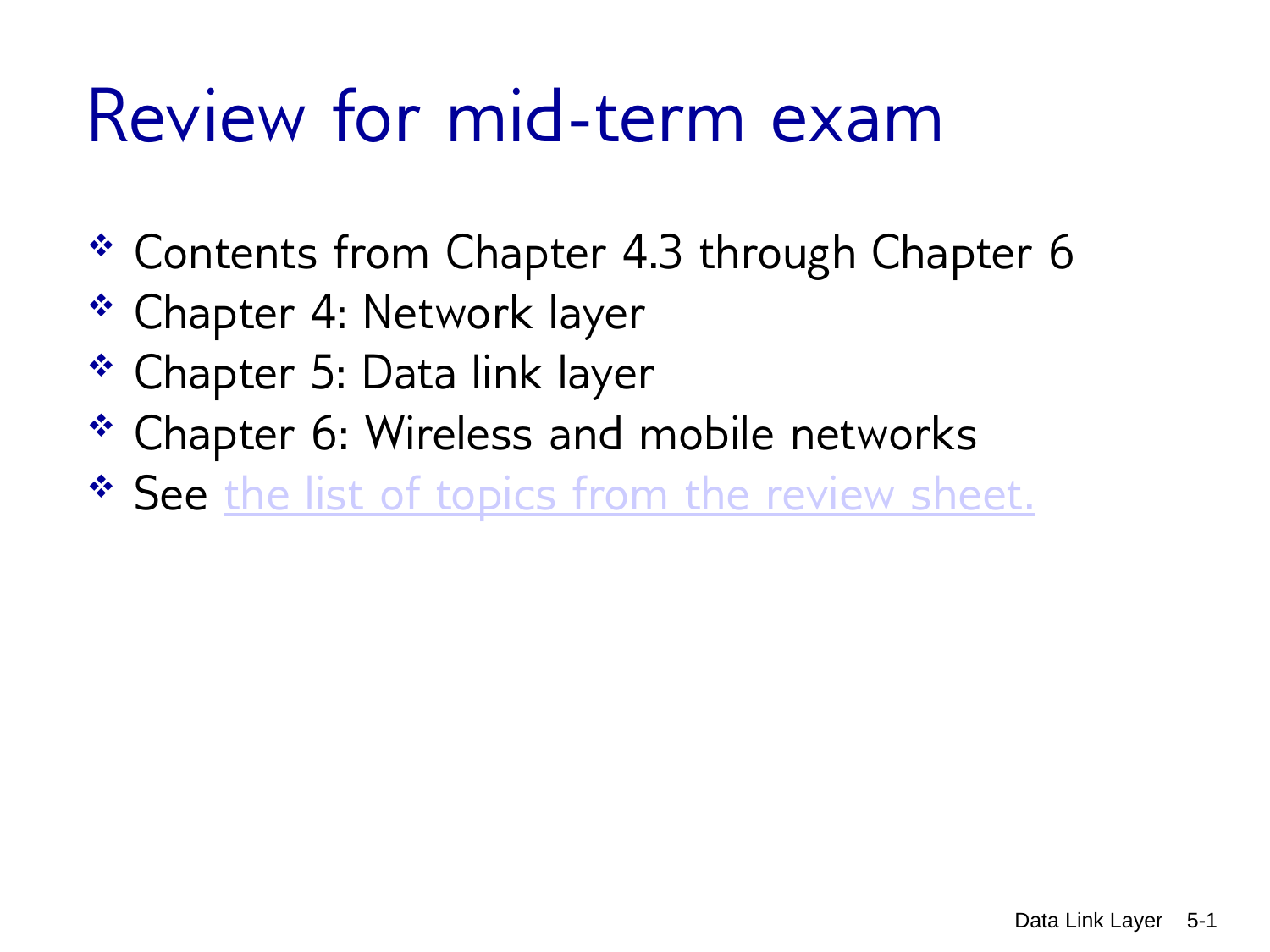

# Review for mid-term exam
Contents from Chapter 4.3 through Chapter 6
Chapter 4: Network layer
Chapter 5: Data link layer
Chapter 6: Wireless and mobile networks
See the list of topics from the review sheet.
Data Link Layer
5-1